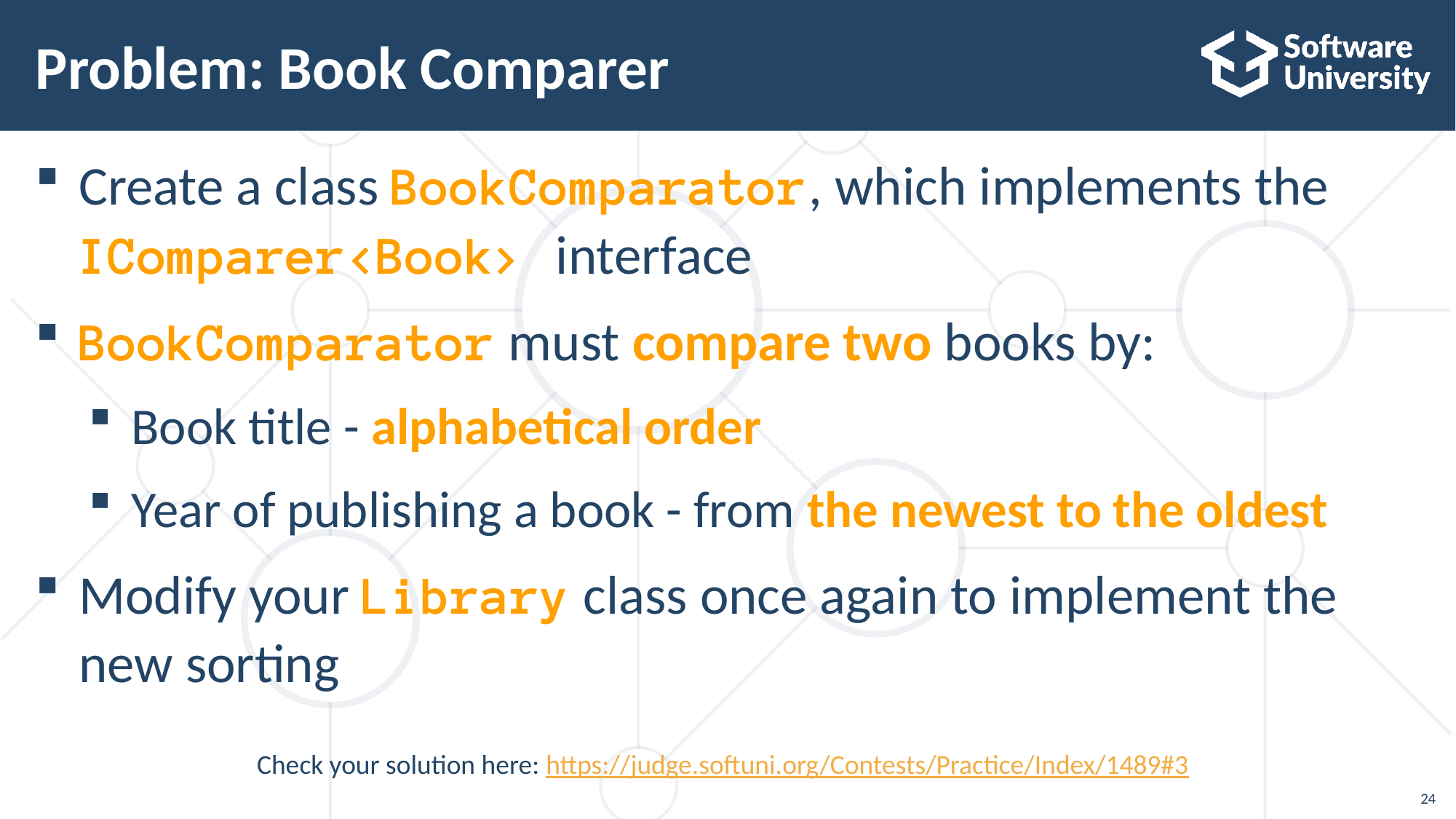

# Problem: Book Comparer
Create a class BookComparator, which implements the IComparer<Book> interface
BookComparator must compare two books by:
Book title - alphabetical order
Year of publishing a book - from the newest to the oldest
Modify your Library class once again to implement the new sorting
Check your solution here: https://judge.softuni.org/Contests/Practice/Index/1489#3
24